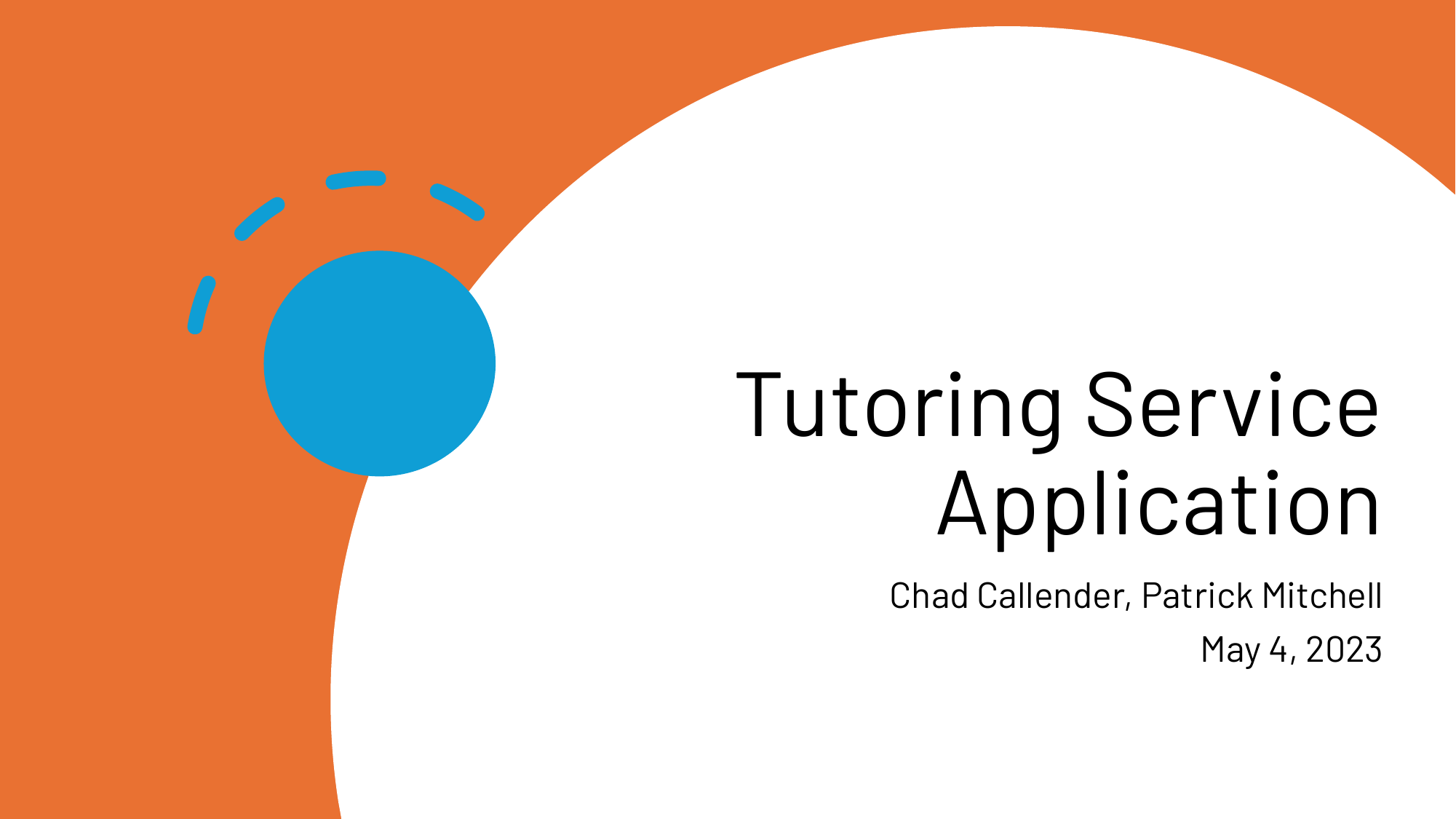

# Tutoring Service Application

Chad Callender, Patrick Mitchell
May 4, 2023